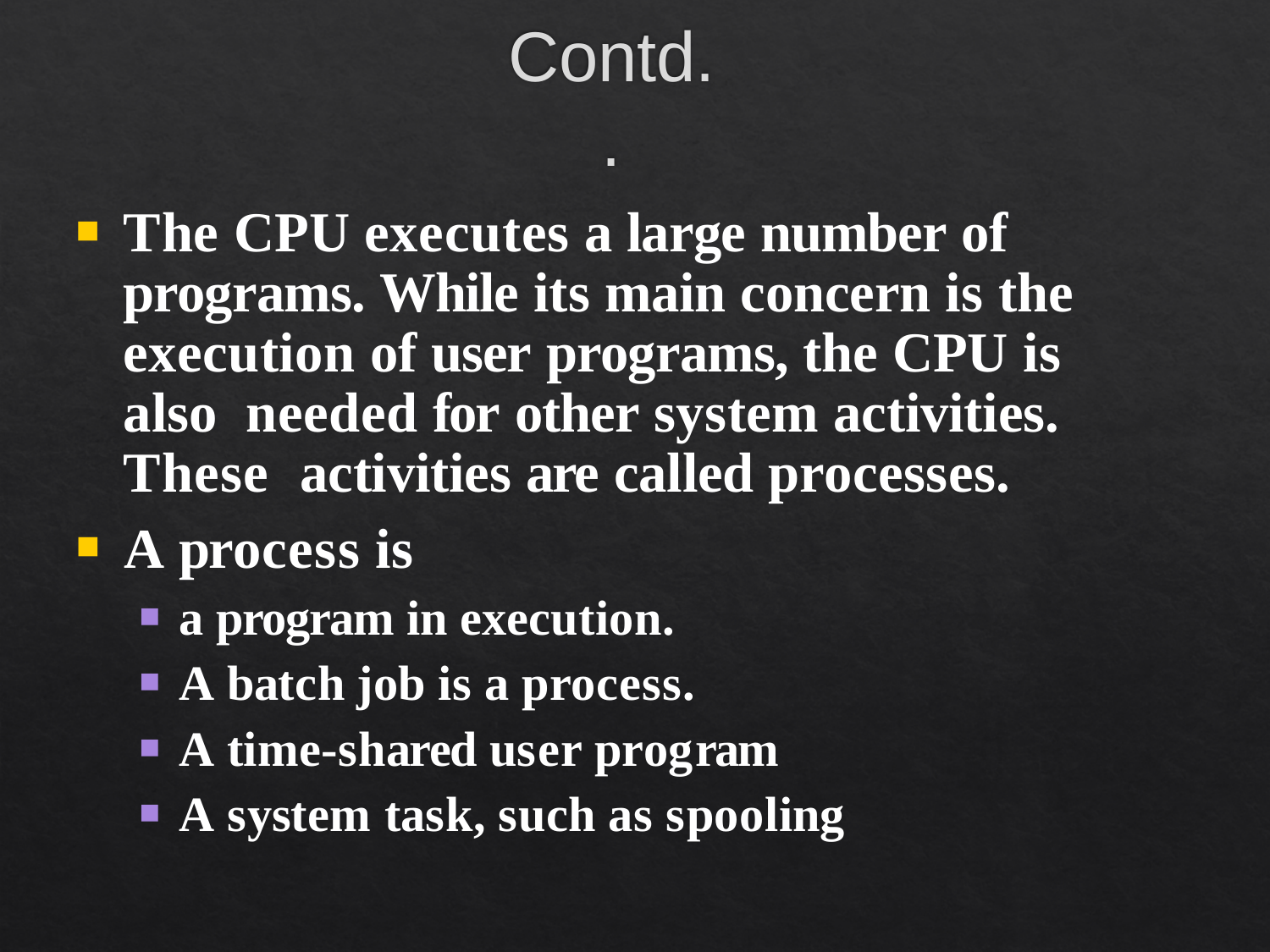

# Contd..
The CPU executes a large number of  programs. While its main concern is the  execution of user programs, the CPU is also  needed for other system activities. These  activities are called processes.
A process is
a program in execution.
A batch job is a process.
A time-shared user program
A system task, such as spooling